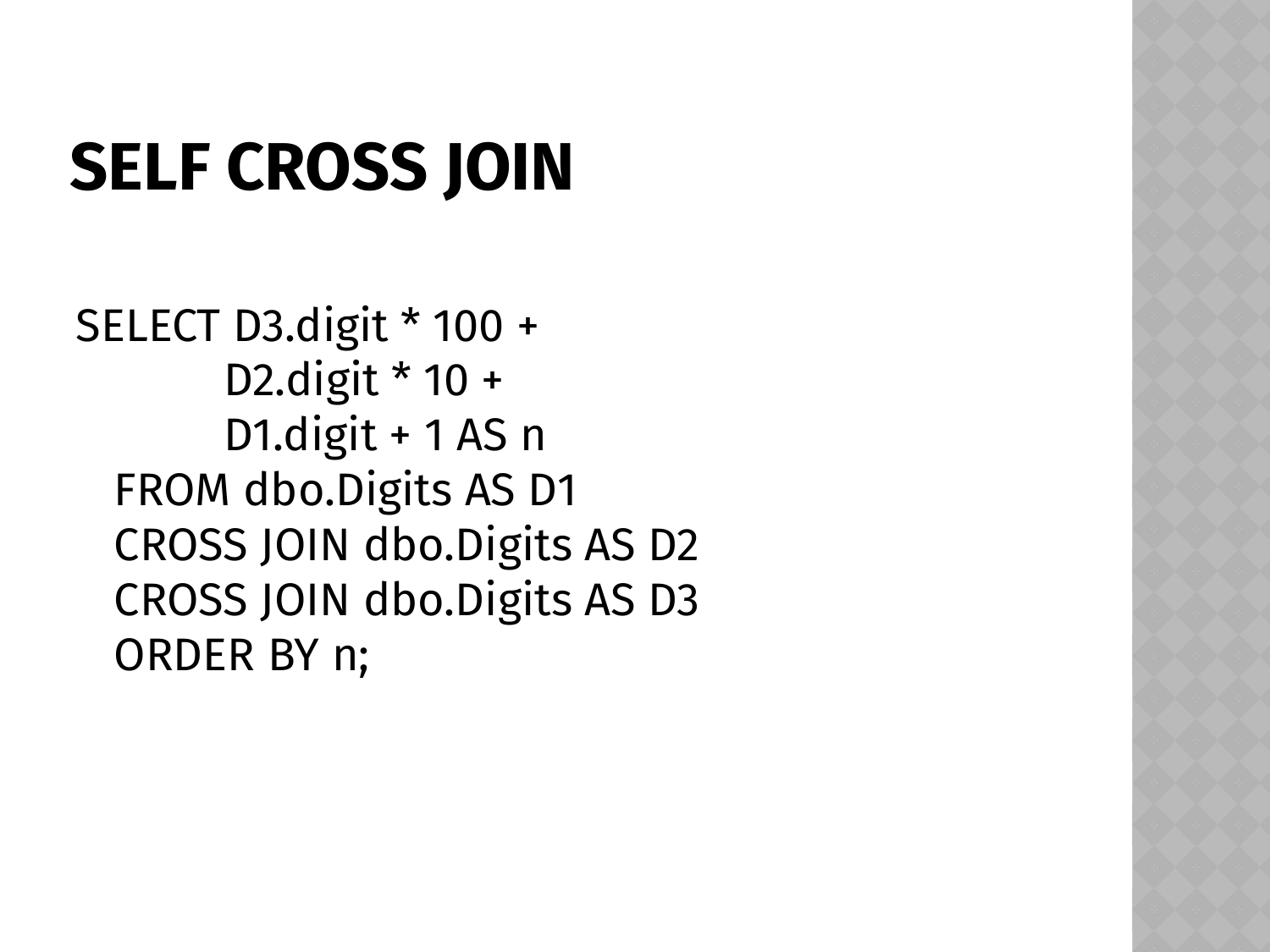

# Self cross join

SELECT D3.digit * 100 +
         D2.digit * 10 +
         D1.digit + 1 AS n
FROM dbo.Digits AS D1
CROSS JOIN dbo.Digits AS D2
CROSS JOIN dbo.Digits AS D3
ORDER BY n;